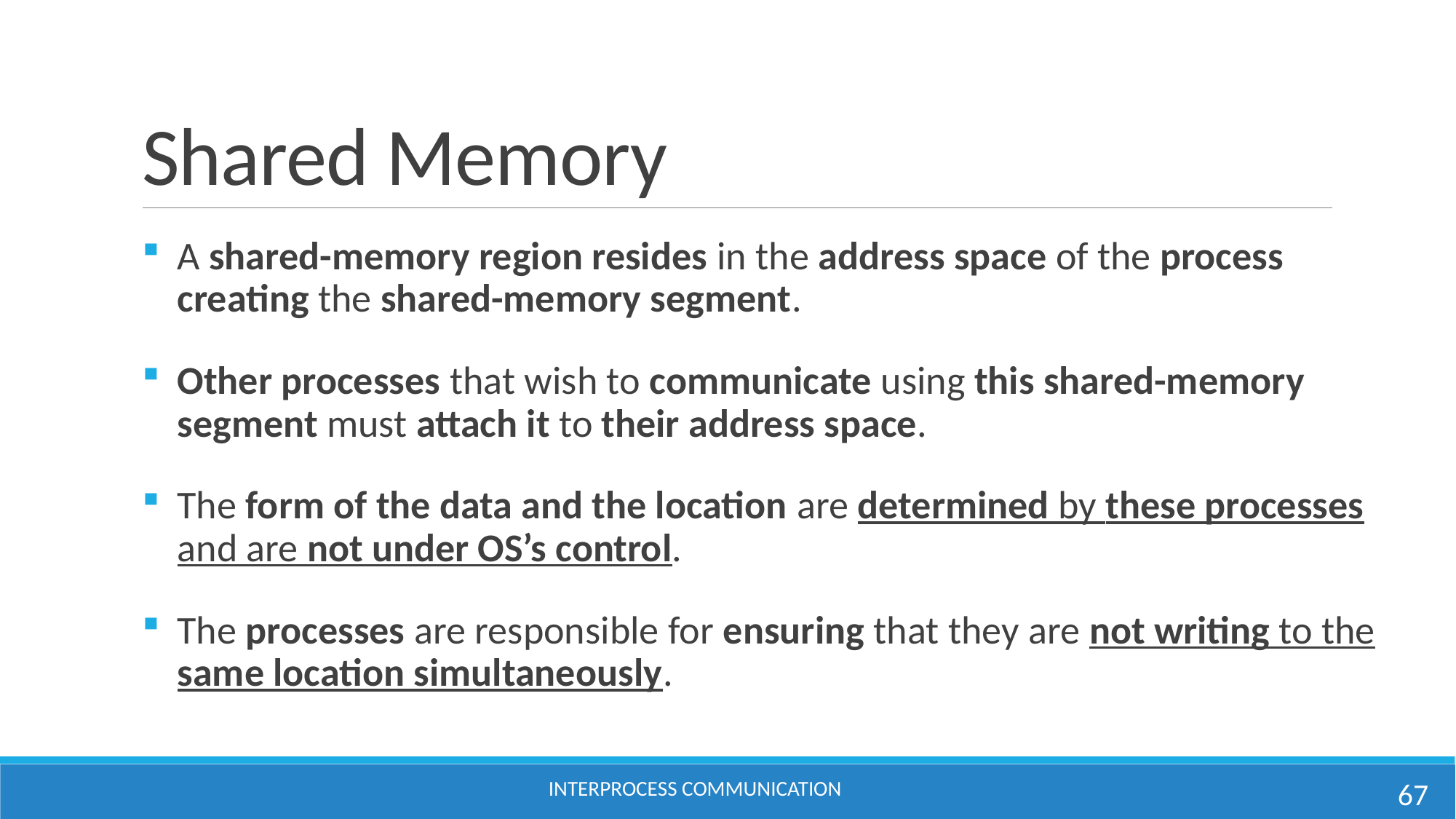

# Shared Memory
A shared-memory region resides in the address space of the process creating the shared-memory segment.
Other processes that wish to communicate using this shared-memory segment must attach it to their address space.
The form of the data and the location are determined by these processes and are not under OS’s control.
The processes are responsible for ensuring that they are not writing to the same location simultaneously.
67
INTERPROCESS COMMUNICATION